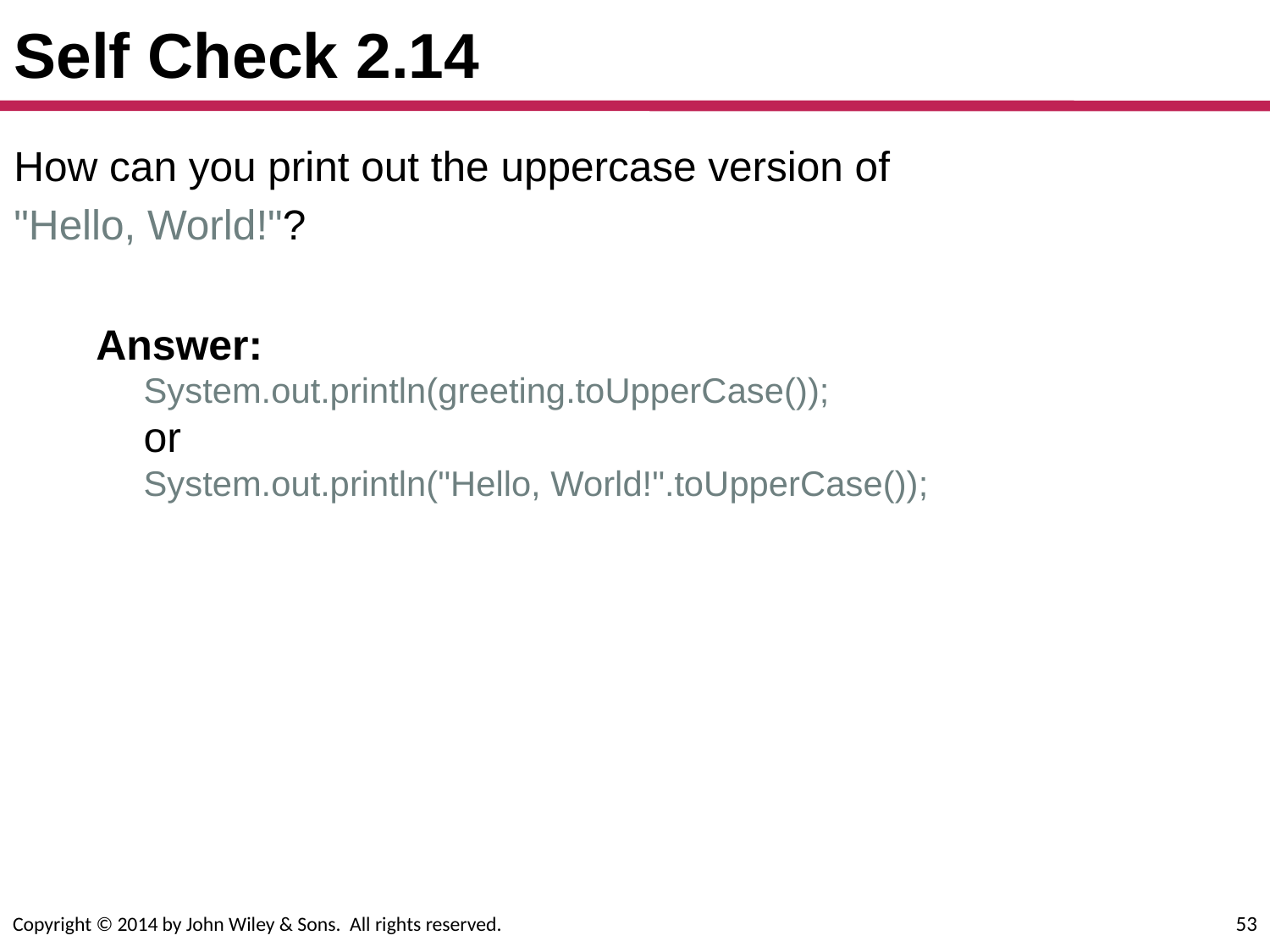

# Self Check 2.14
How can you print out the uppercase version of
"Hello, World!"?
Answer:
System.out.println(greeting.toUpperCase());
or
System.out.println("Hello, World!".toUpperCase());